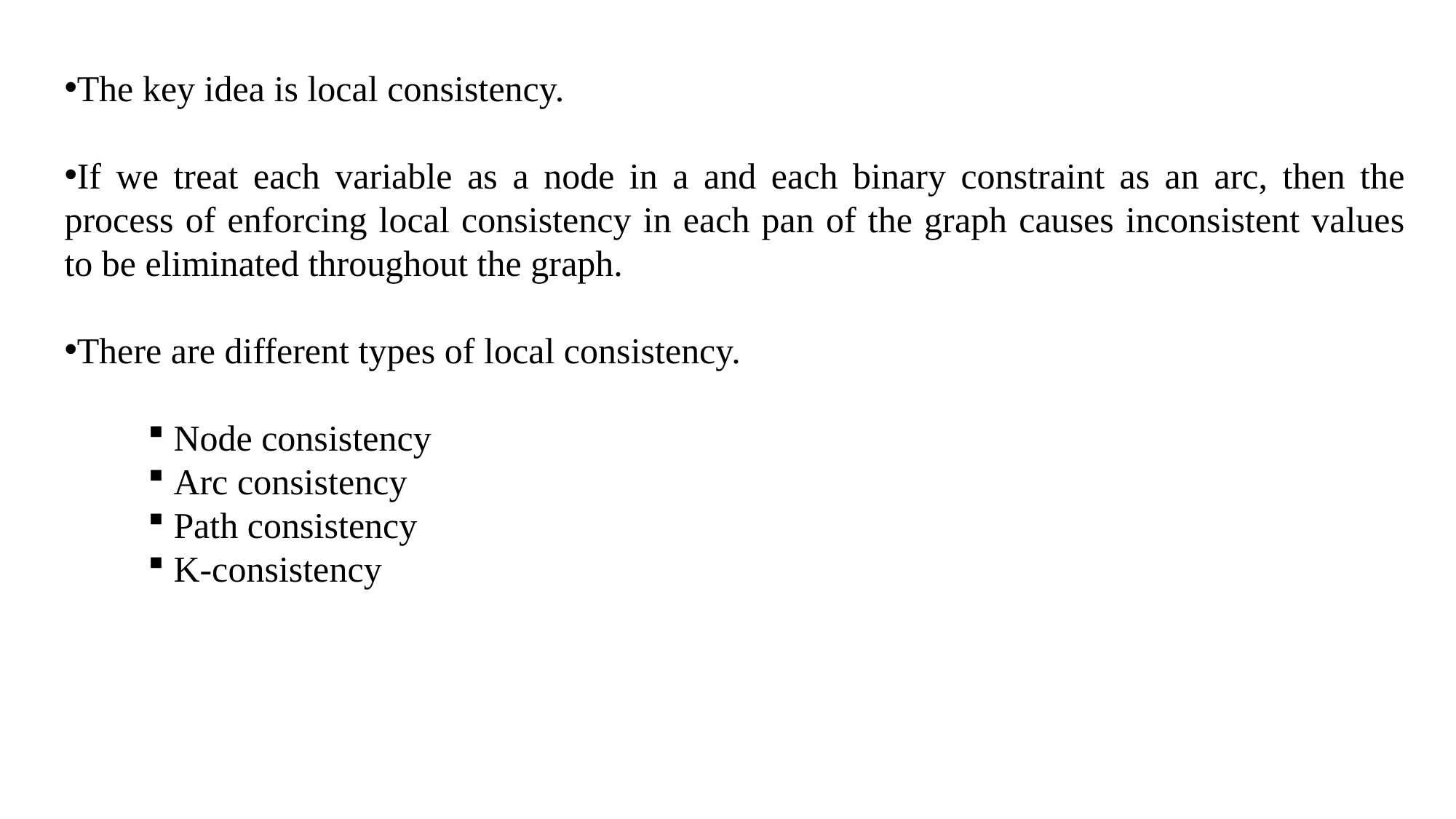

The key idea is local consistency.

If we treat each variable as a node in a and each binary constraint as an arc, then the process of enforcing local consistency in each pan of the graph causes inconsistent values to be eliminated throughout the graph.

There are different types of local consistency.

Node consistency
Arc consistency
Path consistency
K-consistency